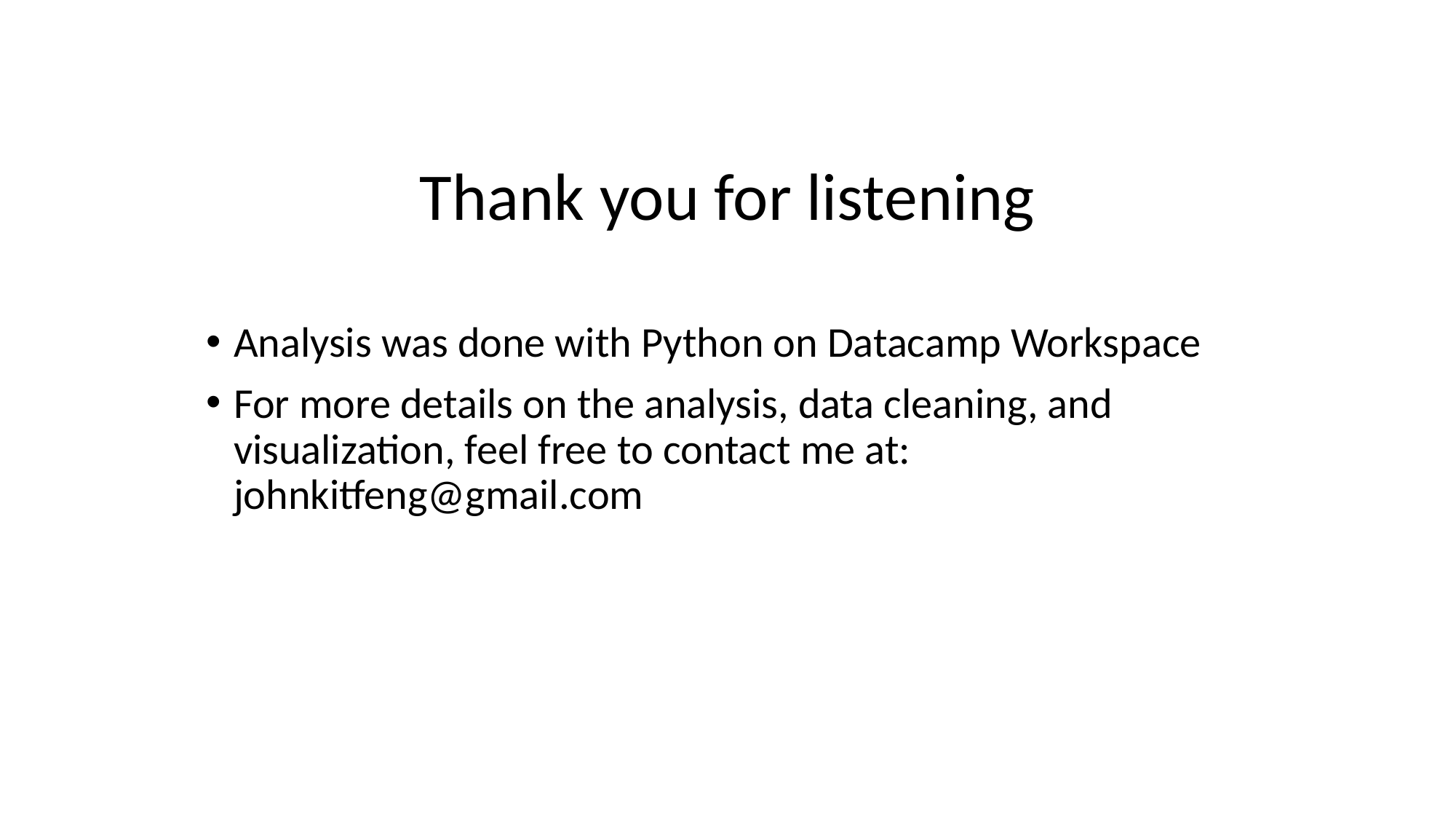

# Thank you for listening
Analysis was done with Python on Datacamp Workspace
For more details on the analysis, data cleaning, and visualization, feel free to contact me at: johnkitfeng@gmail.com